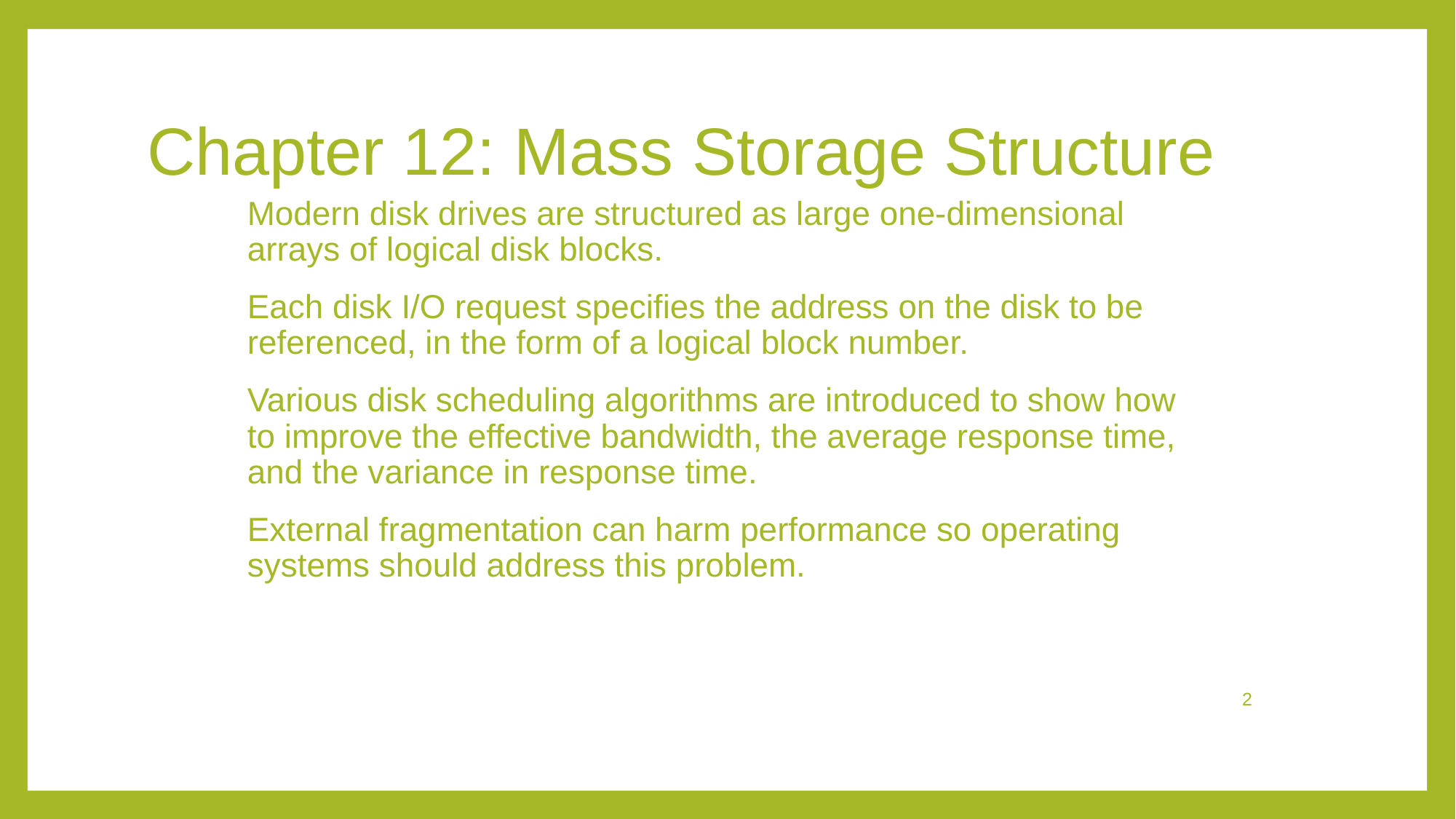

# Chapter 12: Mass Storage Structure
Modern disk drives are structured as large one-dimensional arrays of logical disk blocks.
Each disk I/O request specifies the address on the disk to be referenced, in the form of a logical block number.
Various disk scheduling algorithms are introduced to show how to improve the effective bandwidth, the average response time, and the variance in response time.
External fragmentation can harm performance so operating systems should address this problem.

2